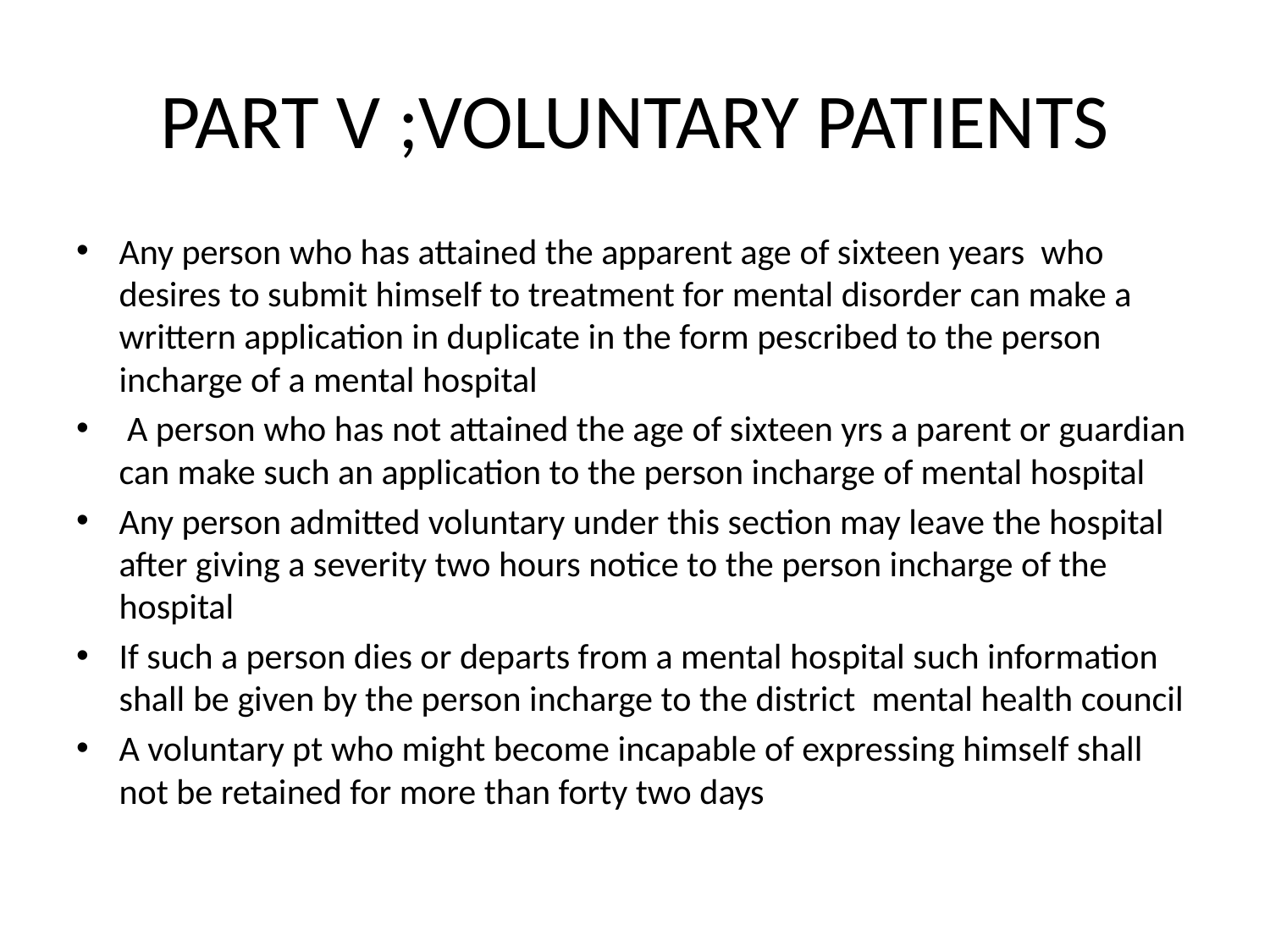

# PART V ;VOLUNTARY PATIENTS
Any person who has attained the apparent age of sixteen years  who desires to submit himself to treatment for mental disorder can make a writtern application in duplicate in the form pescribed to the person incharge of a mental hospital
 A person who has not attained the age of sixteen yrs a parent or guardian can make such an application to the person incharge of mental hospital
Any person admitted voluntary under this section may leave the hospital after giving a severity two hours notice to the person incharge of the hospital
If such a person dies or departs from a mental hospital such information shall be given by the person incharge to the district  mental health council
A voluntary pt who might become incapable of expressing himself shall not be retained for more than forty two days